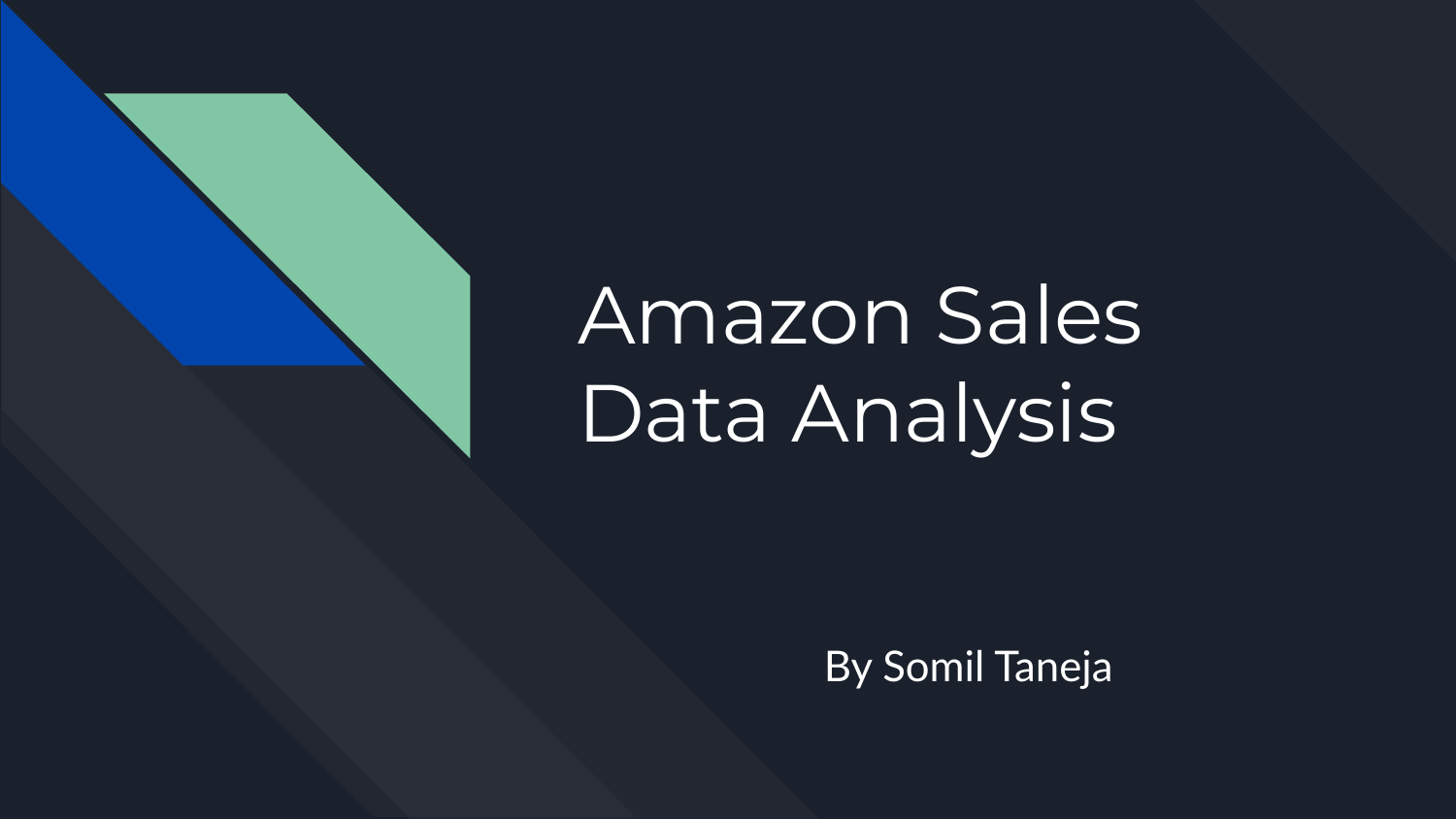

# Amazon Sales Data Analysis
By Somil Taneja